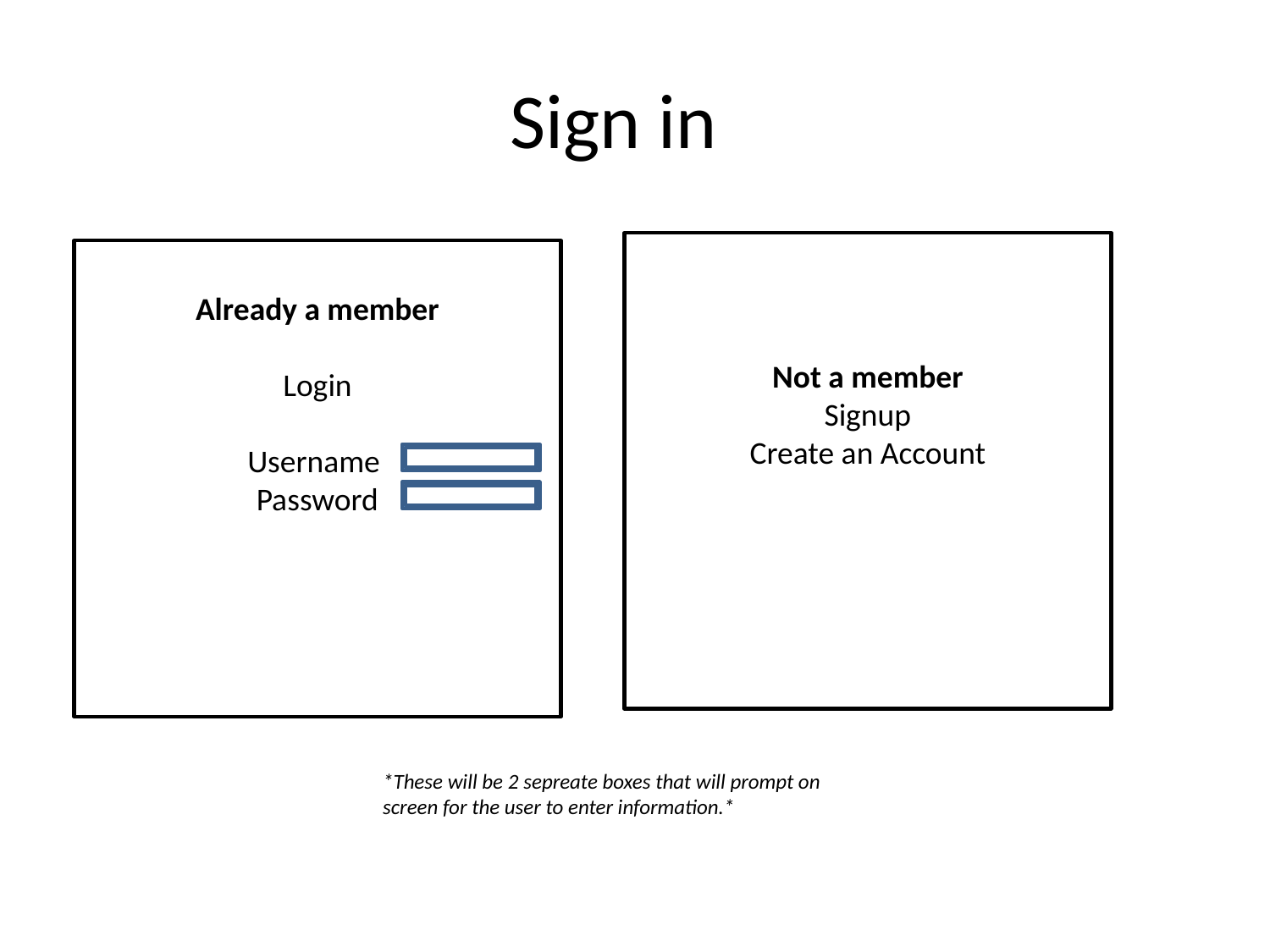

# Sign in
Not a member
Signup
Create an Account

Already a member

Login

Username
Password

*These will be 2 sepreate boxes that will prompt on screen for the user to enter information.*